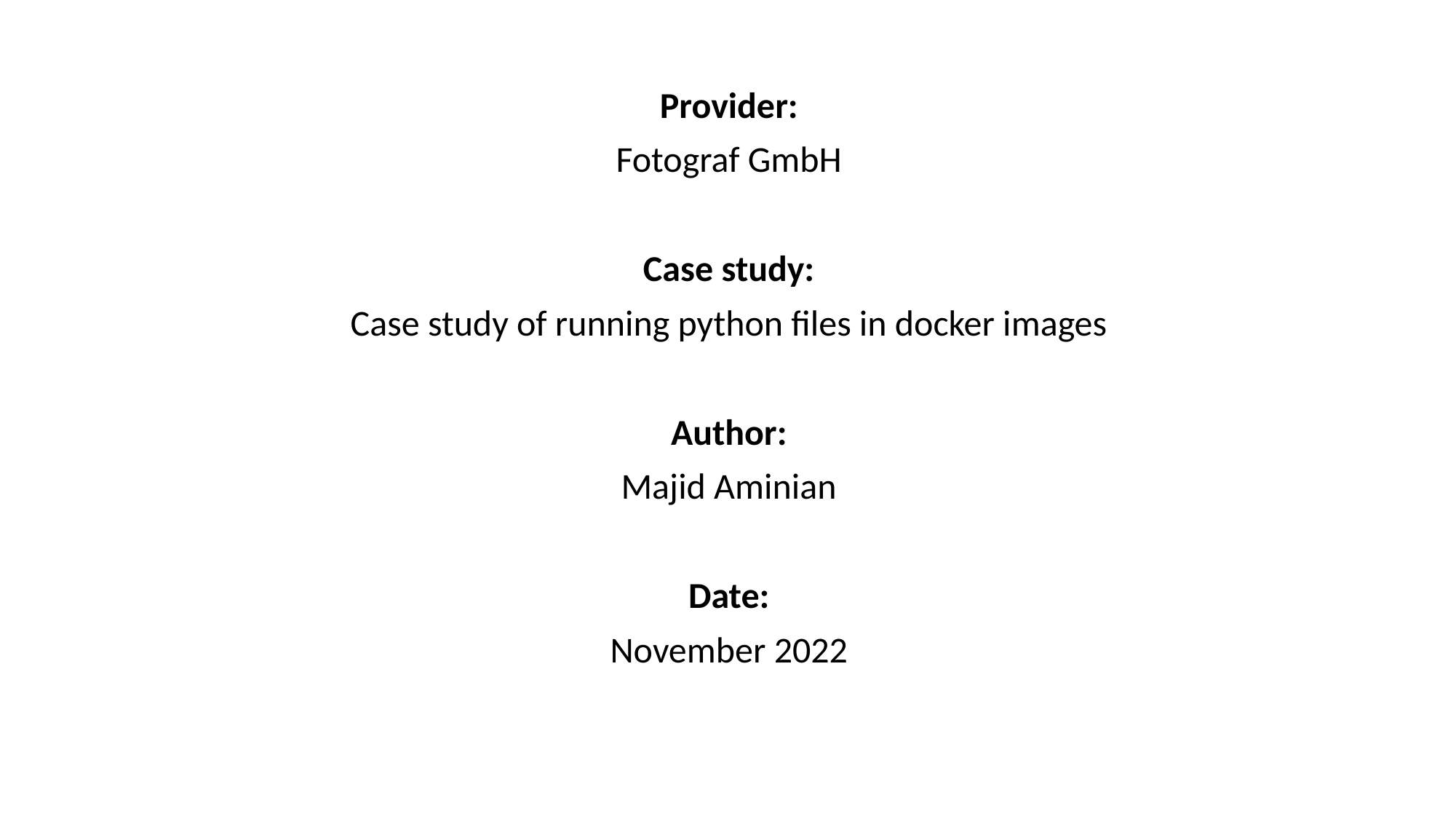

Provider:
Fotograf GmbH

Case study:
Case study of running python files in docker images

Author:
Majid Aminian

Date:
November 2022